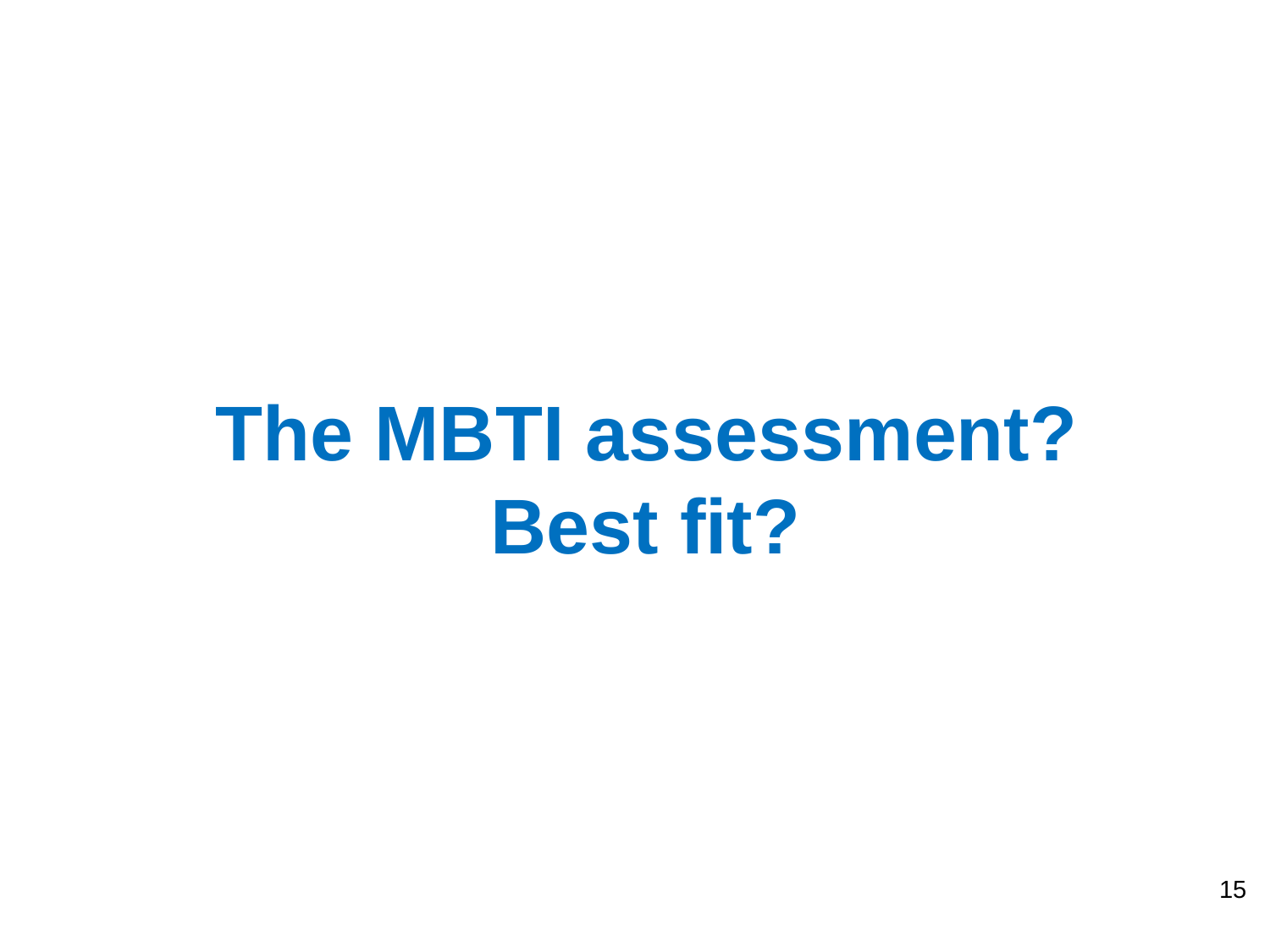

# The MBTI assessment? Best fit?
15